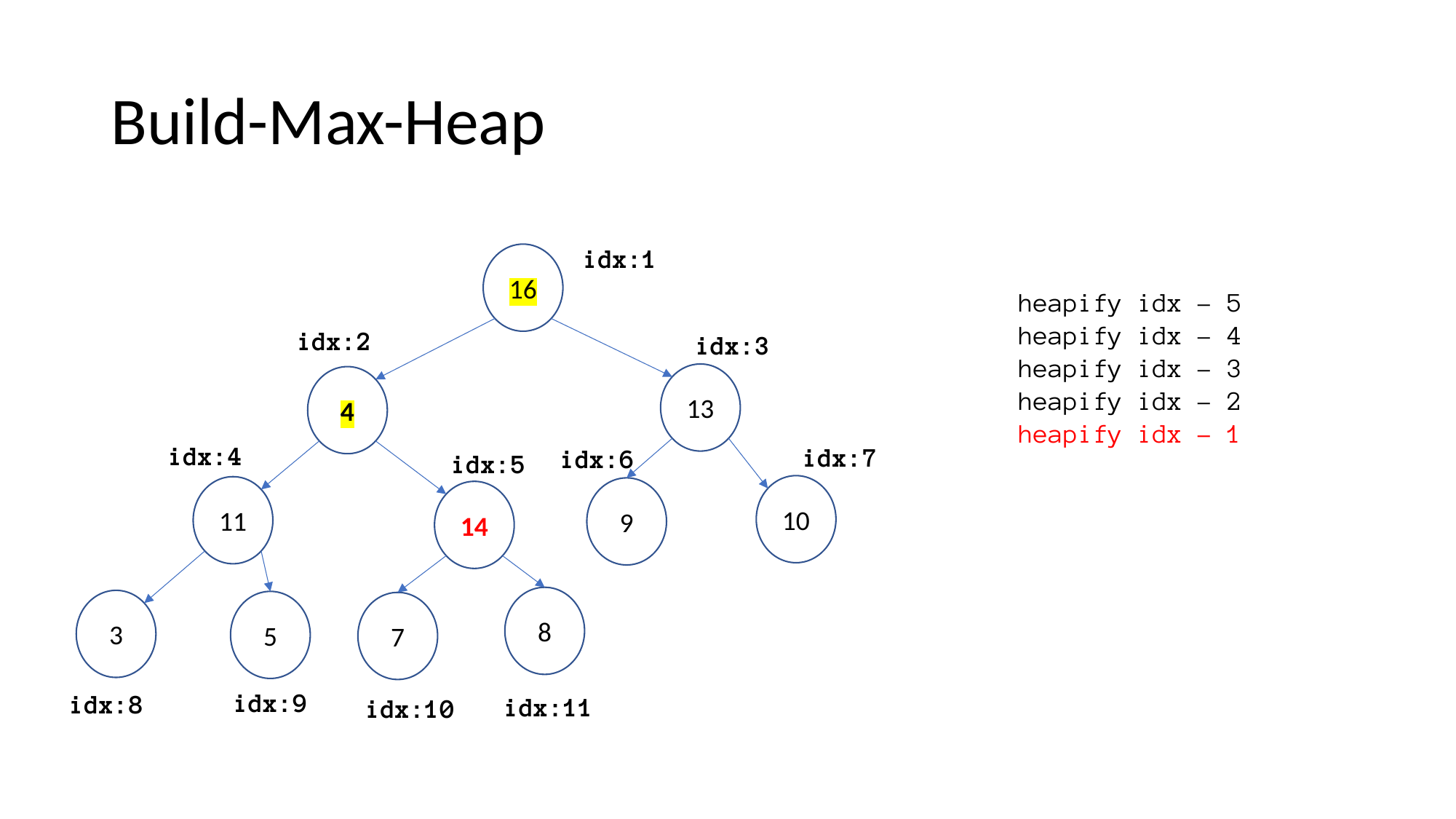

# Build-Max-Heap
idx:1
16
heapify idx – 5
heapify idx – 4
heapify idx – 3
heapify idx – 2
heapify idx - 1

idx:2
idx:3
13
4
idx:4
idx:7
idx:6
idx:5
10
11
9
14
8
3
5
7
idx:9
idx:8
idx:11
idx:10